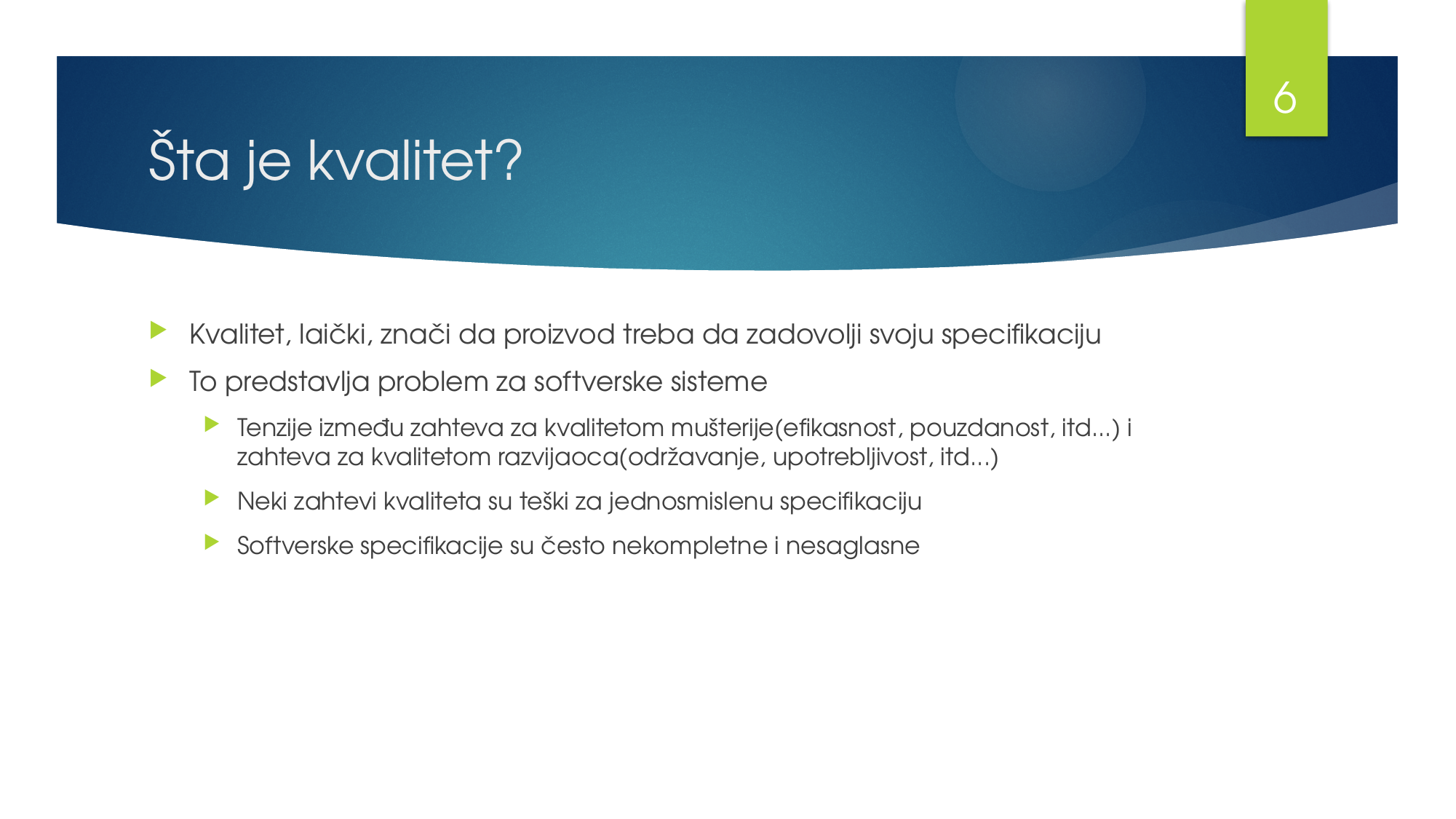

6
# Šta je kvalitet?
Kvalitet, laički, znači da proizvod treba da zadovolji svoju specifikaciju
To predstavlja problem za softverske sisteme
Tenzije između zahteva za kvalitetom mušterije(efikasnost, pouzdanost, itd...) i zahteva za kvalitetom razvijaoca(održavanje, upotrebljivost, itd...)
Neki zahtevi kvaliteta su teški za jednosmislenu specifikaciju
Softverske specifikacije su često nekompletne i nesaglasne